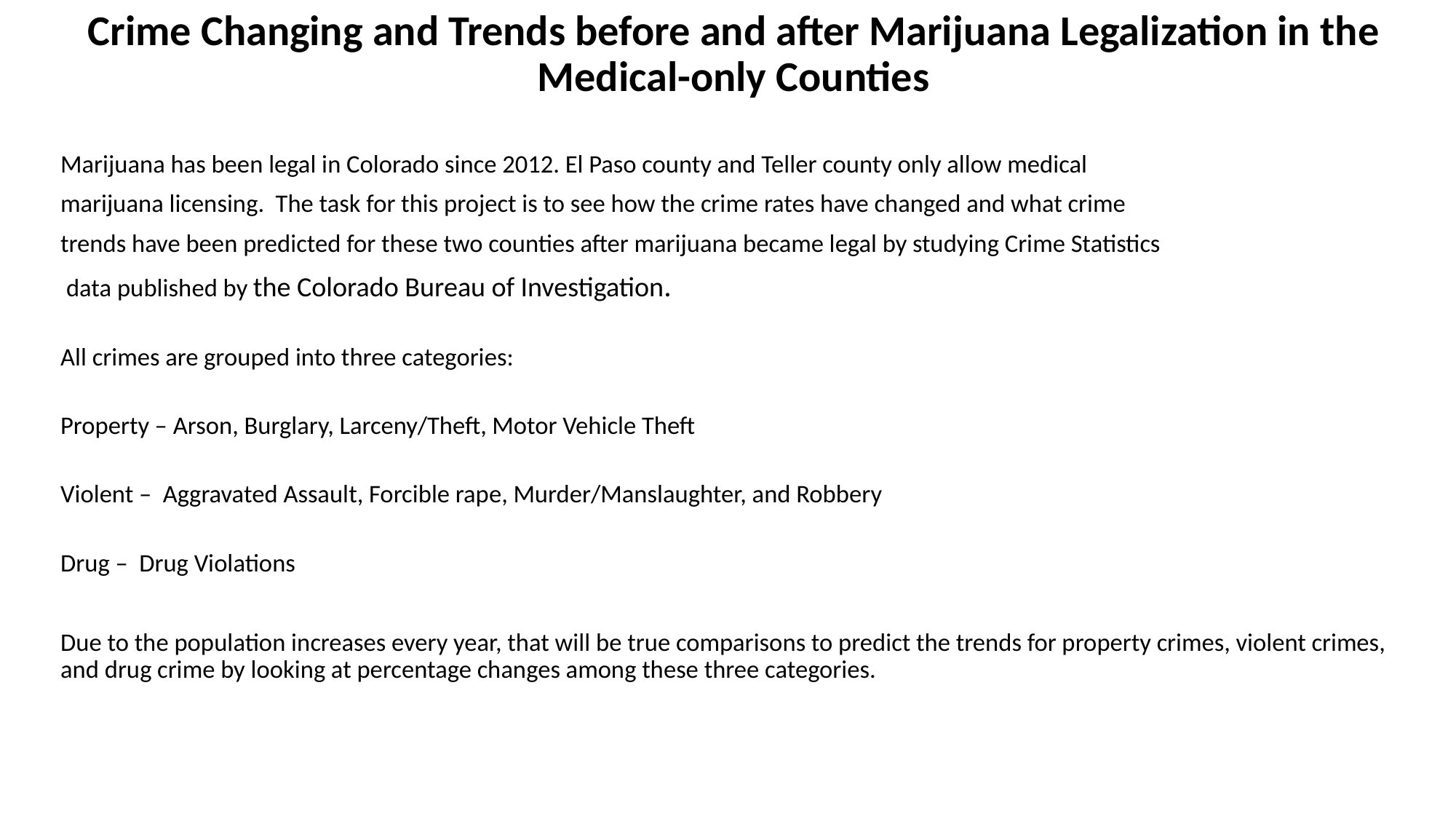

# Crime Changing and Trends before and after Marijuana Legalization in the Medical-only Counties
Marijuana has been legal in Colorado since 2012. El Paso county and Teller county only allow medical
marijuana licensing.  The task for this project is to see how the crime rates have changed and what crime
trends have been predicted for these two counties after marijuana became legal by studying Crime Statistics
 data published by the Colorado Bureau of Investigation.

All crimes are grouped into three categories:

Property – Arson, Burglary, Larceny/Theft, Motor Vehicle Theft

Violent –  Aggravated Assault, Forcible rape, Murder/Manslaughter, and Robbery

Drug –  Drug Violations

Due to the population increases every year, that will be true comparisons to predict the trends for property crimes, violent crimes, and drug crime by looking at percentage changes among these three categories.